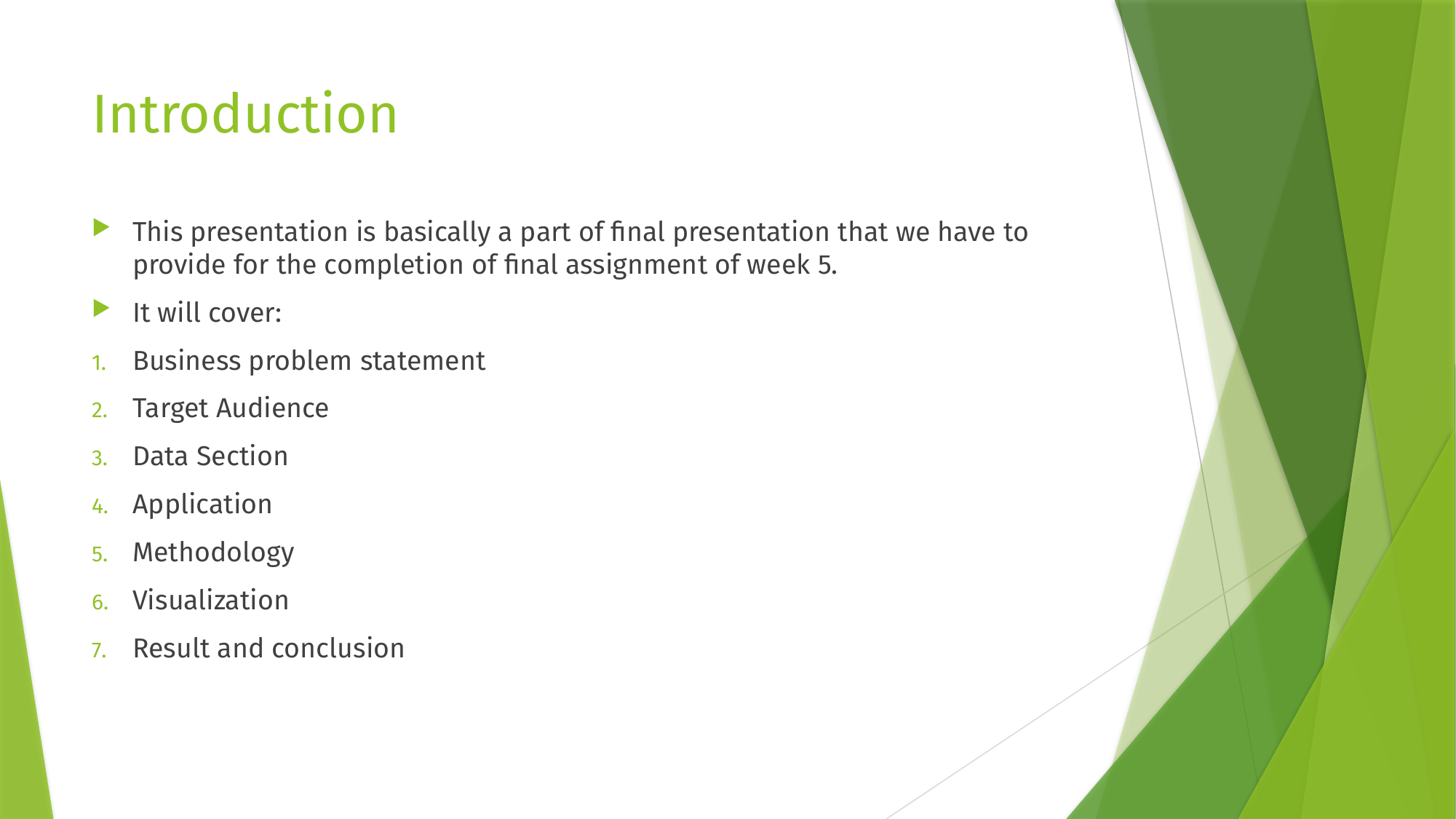

# Introduction
This presentation is basically a part of final presentation that we have to provide for the completion of final assignment of week 5.
It will cover:
Business problem statement
Target Audience
Data Section
Application
Methodology
Visualization
Result and conclusion